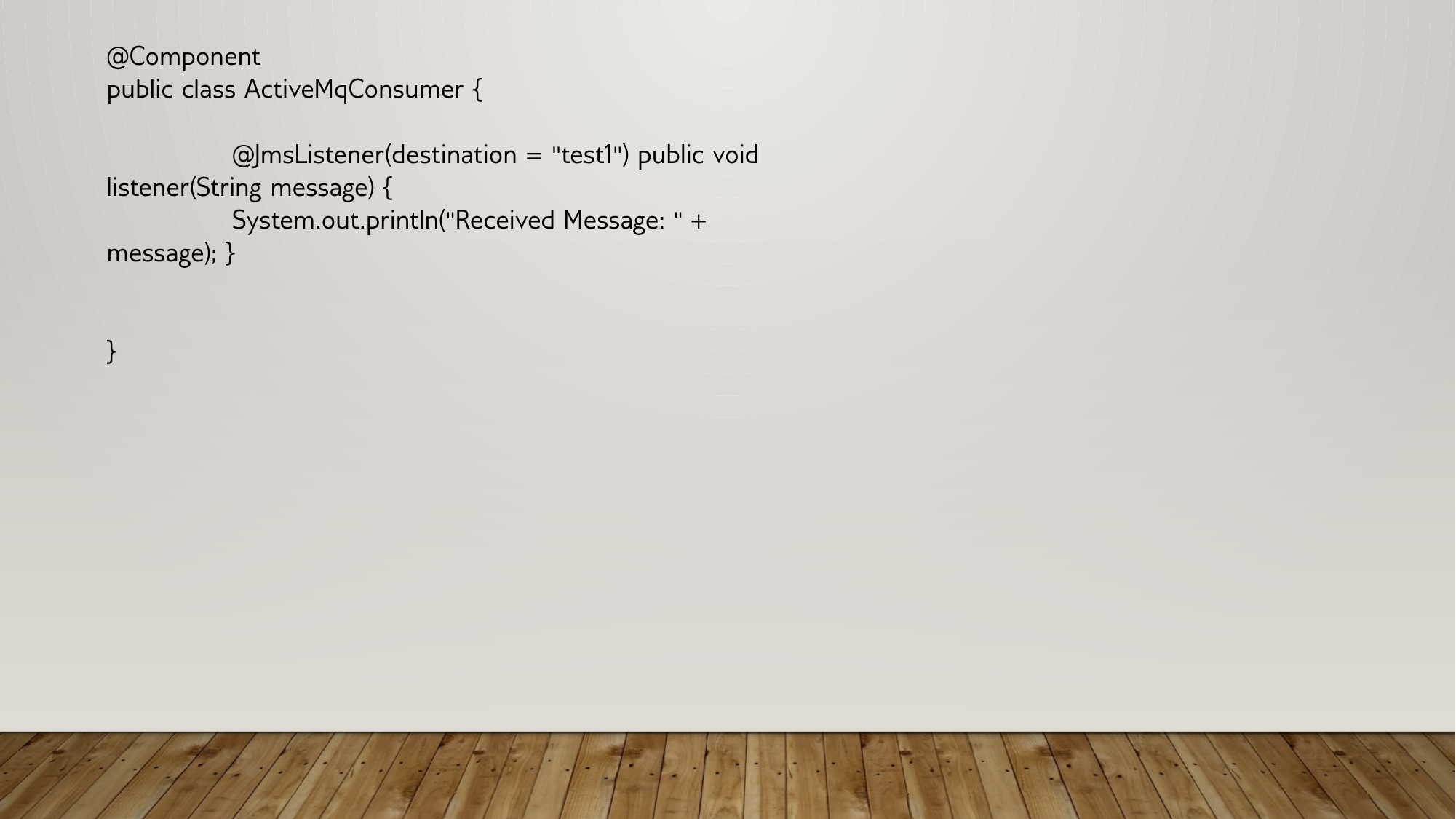

@Component
public class ActiveMqConsumer {

	  @JmsListener(destination = "test1") public void listener(String message) {
	  System.out.println("Received Message: " + message); }

}